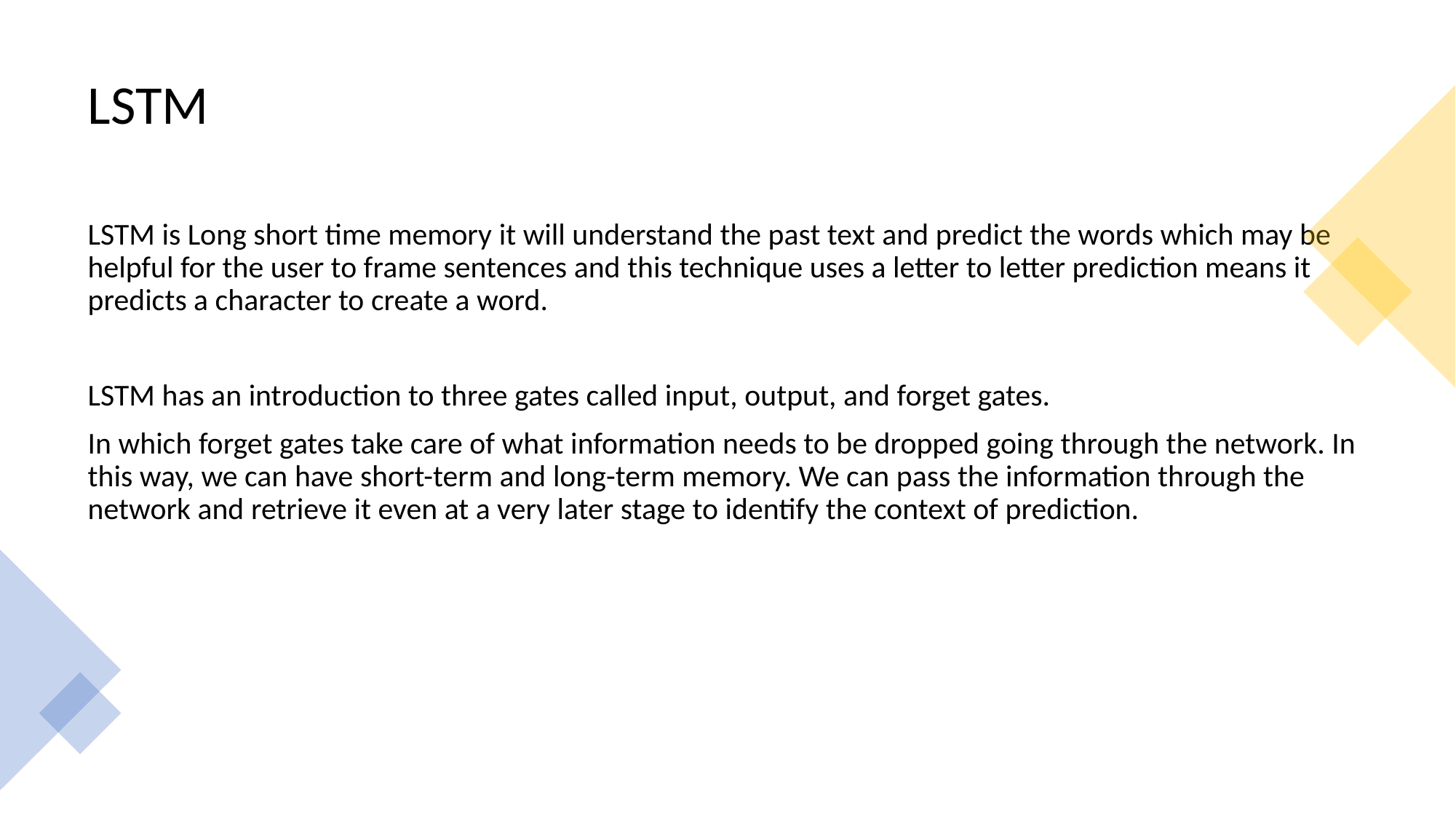

# LSTM

LSTM is Long short time memory it will understand the past text and predict the words which may be helpful for the user to frame sentences and this technique uses a letter to letter prediction means it predicts a character to create a word.

LSTM has an introduction to three gates called input, output, and forget gates.
In which forget gates take care of what information needs to be dropped going through the network. In this way, we can have short-term and long-term memory. We can pass the information through the network and retrieve it even at a very later stage to identify the context of prediction.